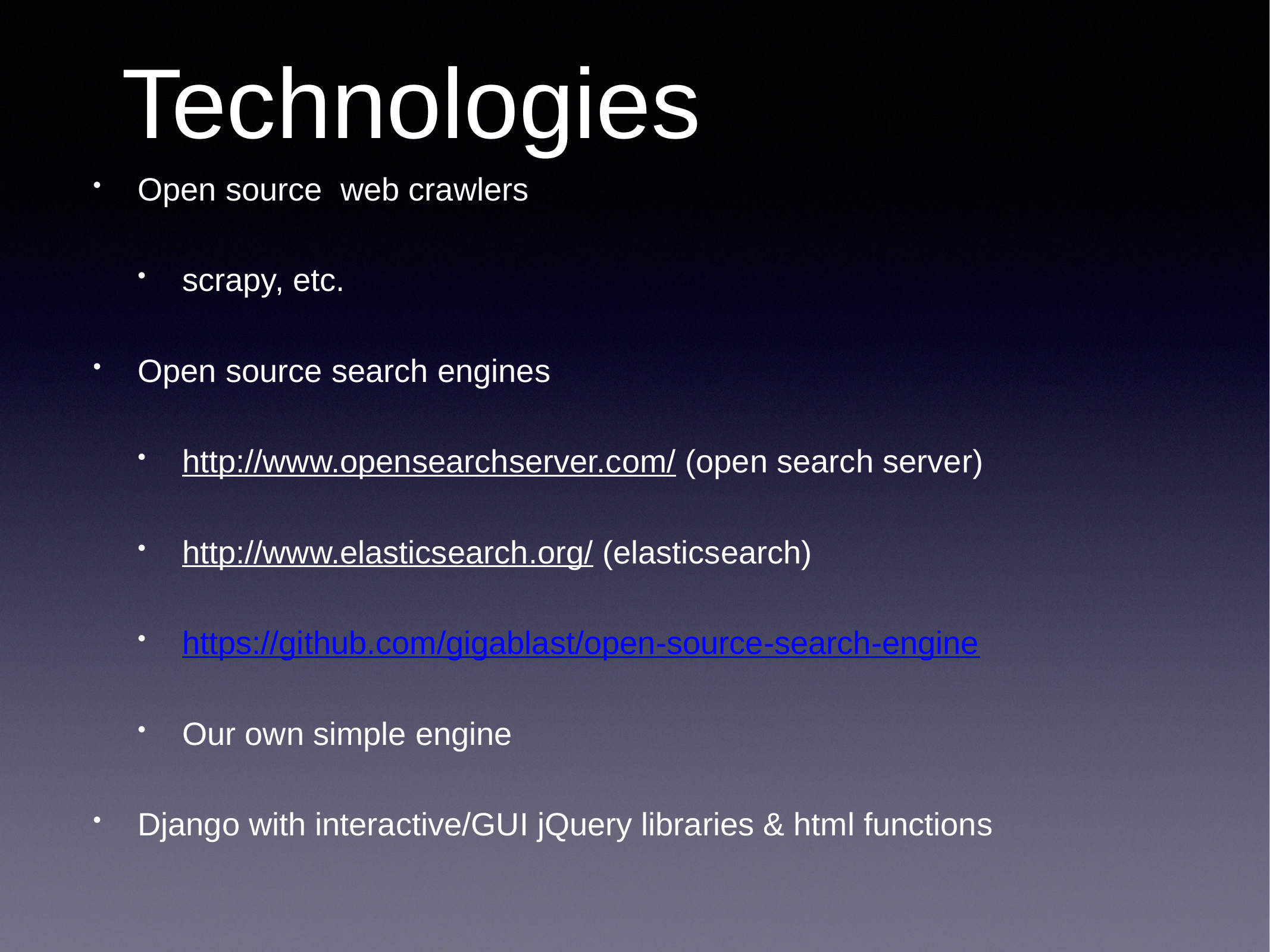

# Technologies
Open source  web crawlers
scrapy, etc.
Open source search engines
http://www.opensearchserver.com/ (open search server)
http://www.elasticsearch.org/ (elasticsearch)
https://github.com/gigablast/open-source-search-engine
Our own simple engine
Django with interactive/GUI jQuery libraries & html functions